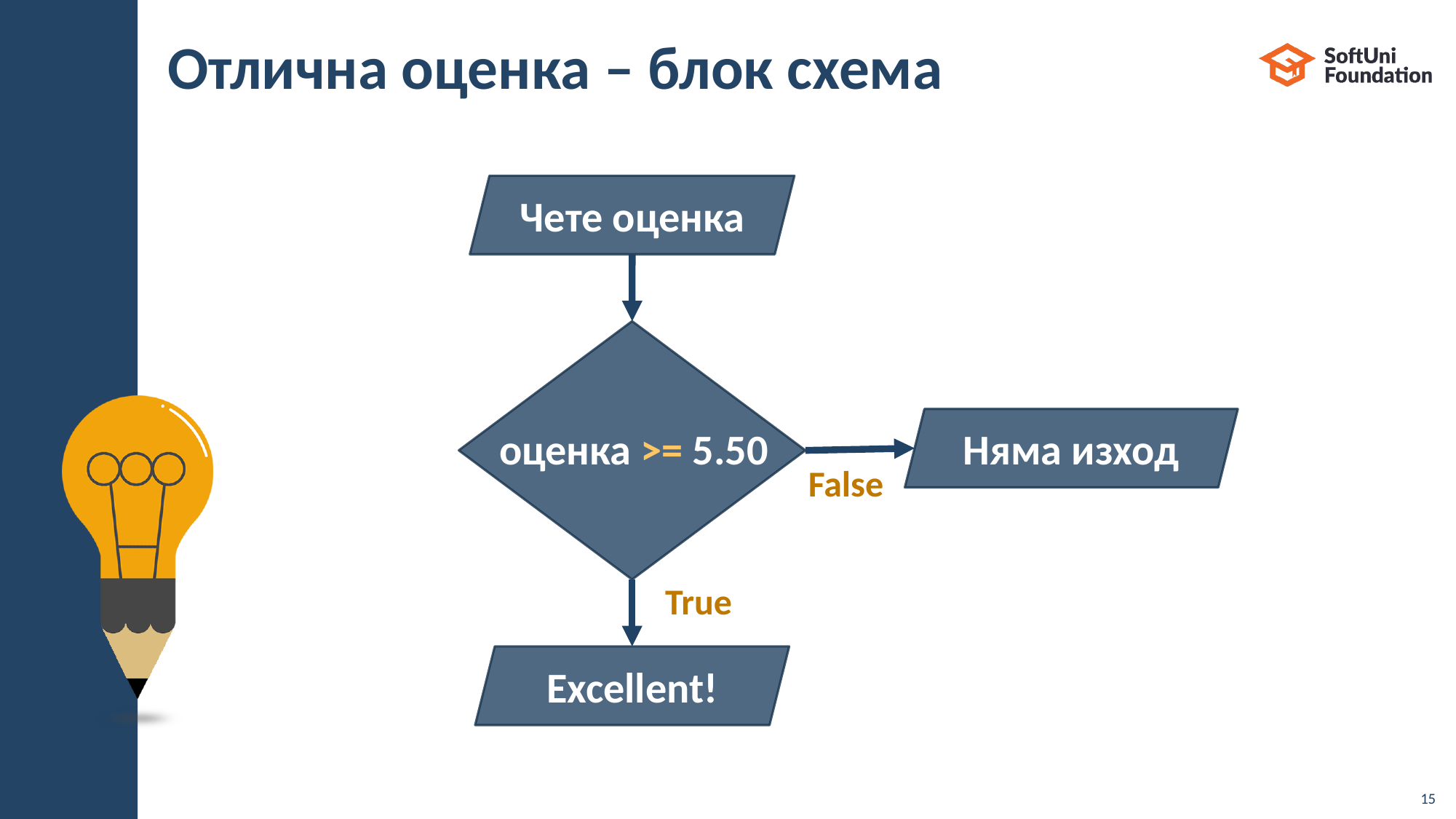

# Отлична оценка – блок схема
Чете оценка

оценка >= 5.50
Няма изход
False
True
Excellent!
15